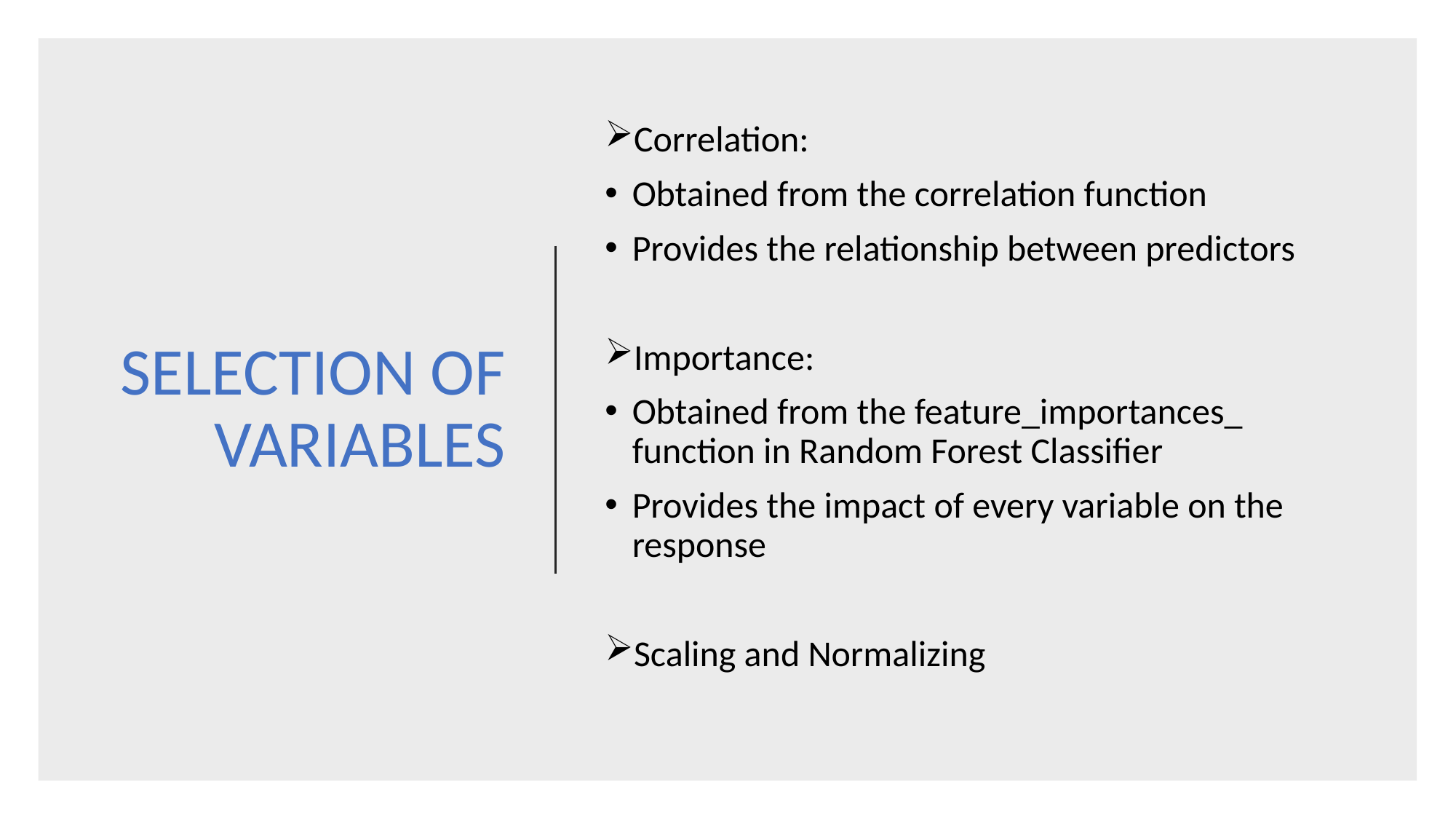

# SELECTION OF VARIABLES
Correlation:
Obtained from the correlation function
Provides the relationship between predictors

Importance:
Obtained from the feature_importances_ function in Random Forest Classifier
Provides the impact of every variable on the response

Scaling and Normalizing